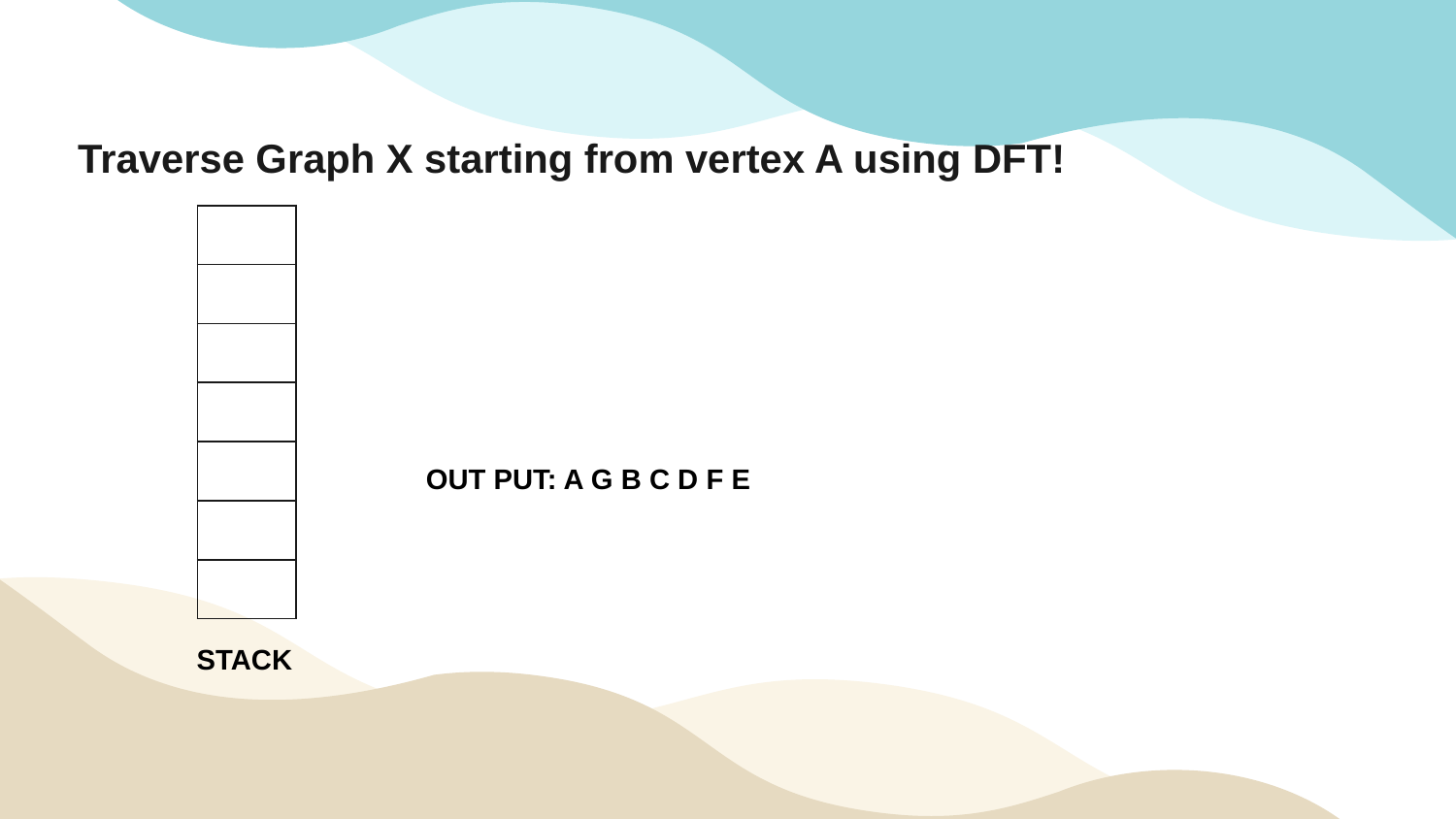

# Traverse Graph X starting from vertex A using DFT!
|  |
| --- |
|  |
|  |
|  |
|  |
|  |
|  |
OUT PUT: A G B C D F E
STACK